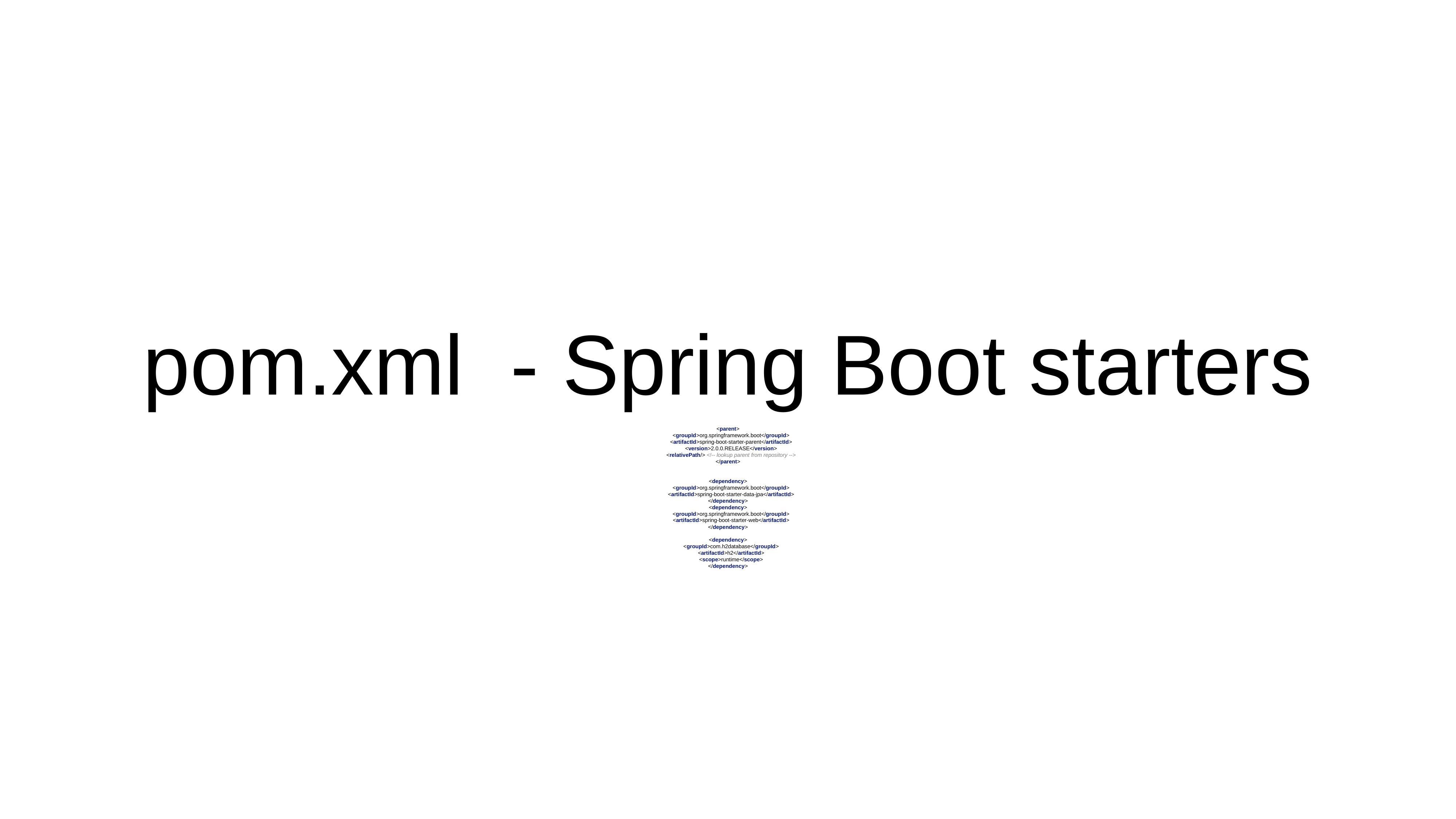

# pom.xml  - Spring Boot starters
<parent>
    <groupId>org.springframework.boot</groupId>
    <artifactId>spring-boot-starter-parent</artifactId>
    <version>2.0.0.RELEASE</version>
    <relativePath/> <!-- lookup parent from repository -->
</parent>

<dependency>
    <groupId>org.springframework.boot</groupId>
    <artifactId>spring-boot-starter-data-jpa</artifactId>
</dependency>
<dependency>
    <groupId>org.springframework.boot</groupId>
    <artifactId>spring-boot-starter-web</artifactId>
</dependency>

<dependency>
    <groupId>com.h2database</groupId>
    <artifactId>h2</artifactId>
    <scope>runtime</scope>
</dependency>